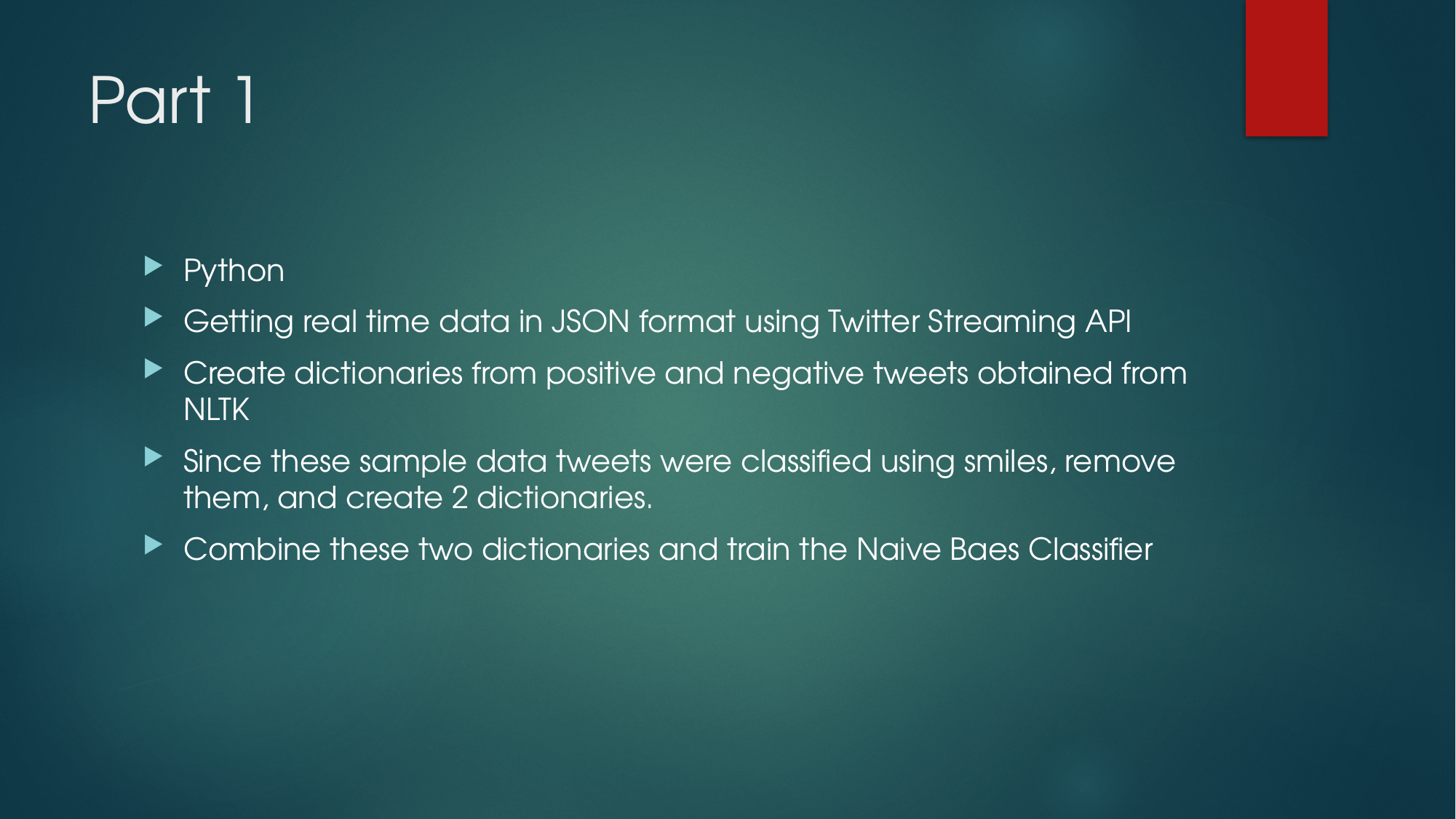

# Part 1
Python
Getting real time data in JSON format using Twitter Streaming API
Create dictionaries from positive and negative tweets obtained from NLTK
Since these sample data tweets were classified using smiles, remove them, and create 2 dictionaries.
Combine these two dictionaries and train the Naive Baes Classifier